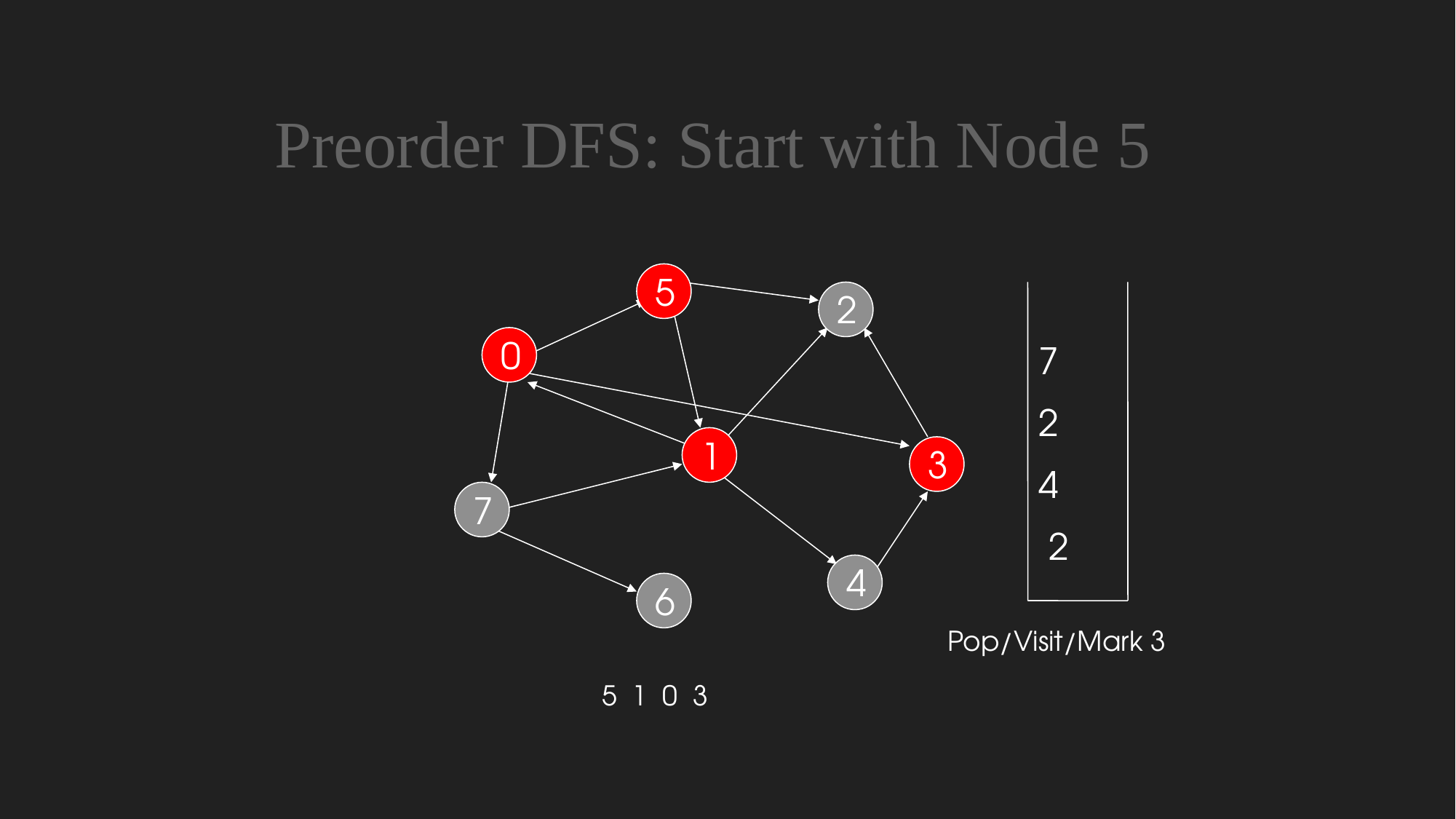

Preorder DFS: Start with Node 5

7
2
4
 2
5

2

0

1
3

7

4
6

Pop/Visit/Mark 3
5  1  0  3